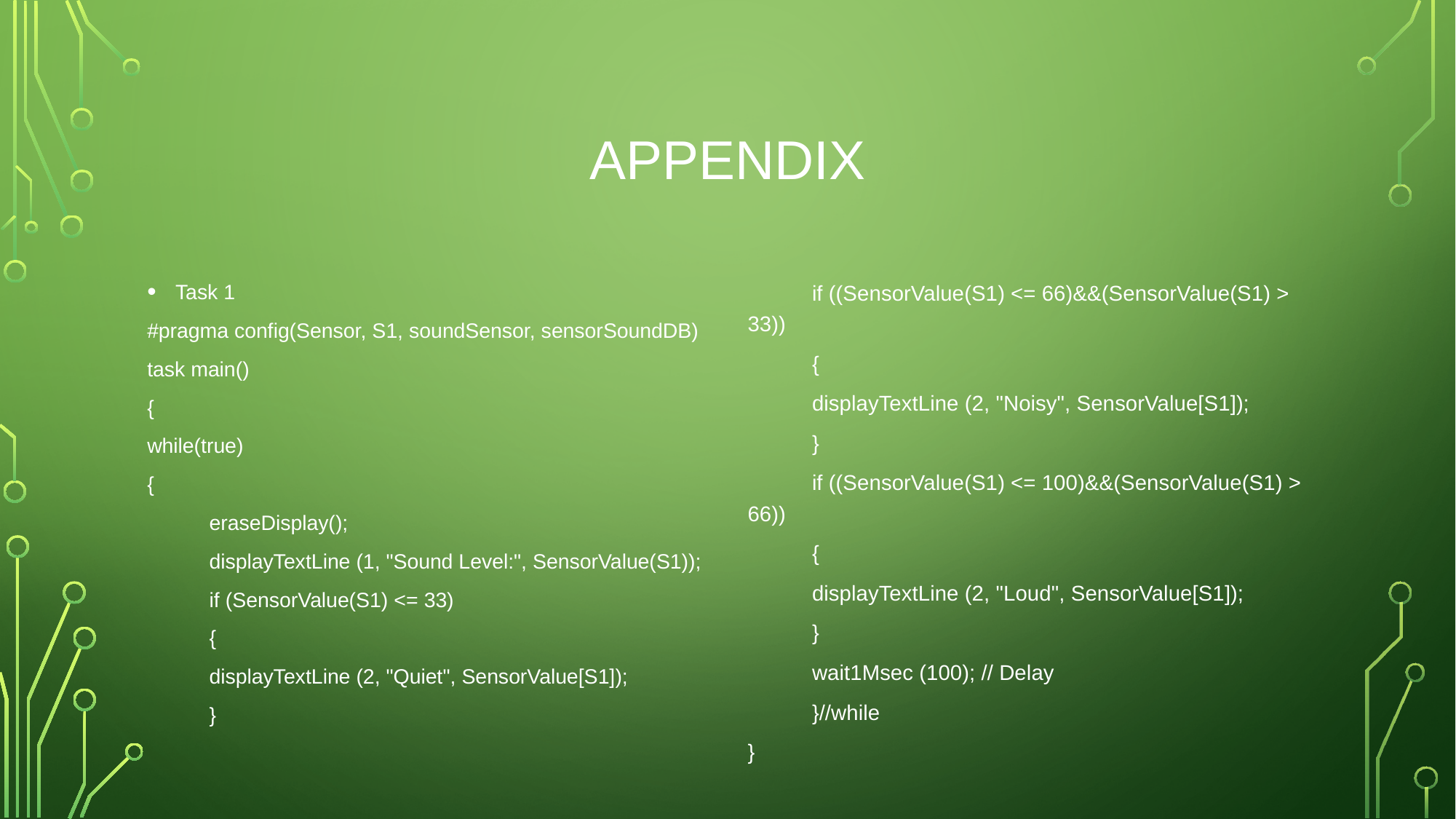

# Appendix
	if ((SensorValue(S1) <= 66)&&(SensorValue(S1) > 33))
	{
	displayTextLine (2, "Noisy", SensorValue[S1]);
	}
	if ((SensorValue(S1) <= 100)&&(SensorValue(S1) > 66))
	{
	displayTextLine (2, "Loud", SensorValue[S1]);
	}
 	wait1Msec (100); // Delay
	}//while
}
Task 1
#pragma config(Sensor, S1, soundSensor, sensorSoundDB)
task main()
{
while(true)
{
	eraseDisplay();
	displayTextLine (1, "Sound Level:", SensorValue(S1));
	if (SensorValue(S1) <= 33)
	{
	displayTextLine (2, "Quiet", SensorValue[S1]);
	}